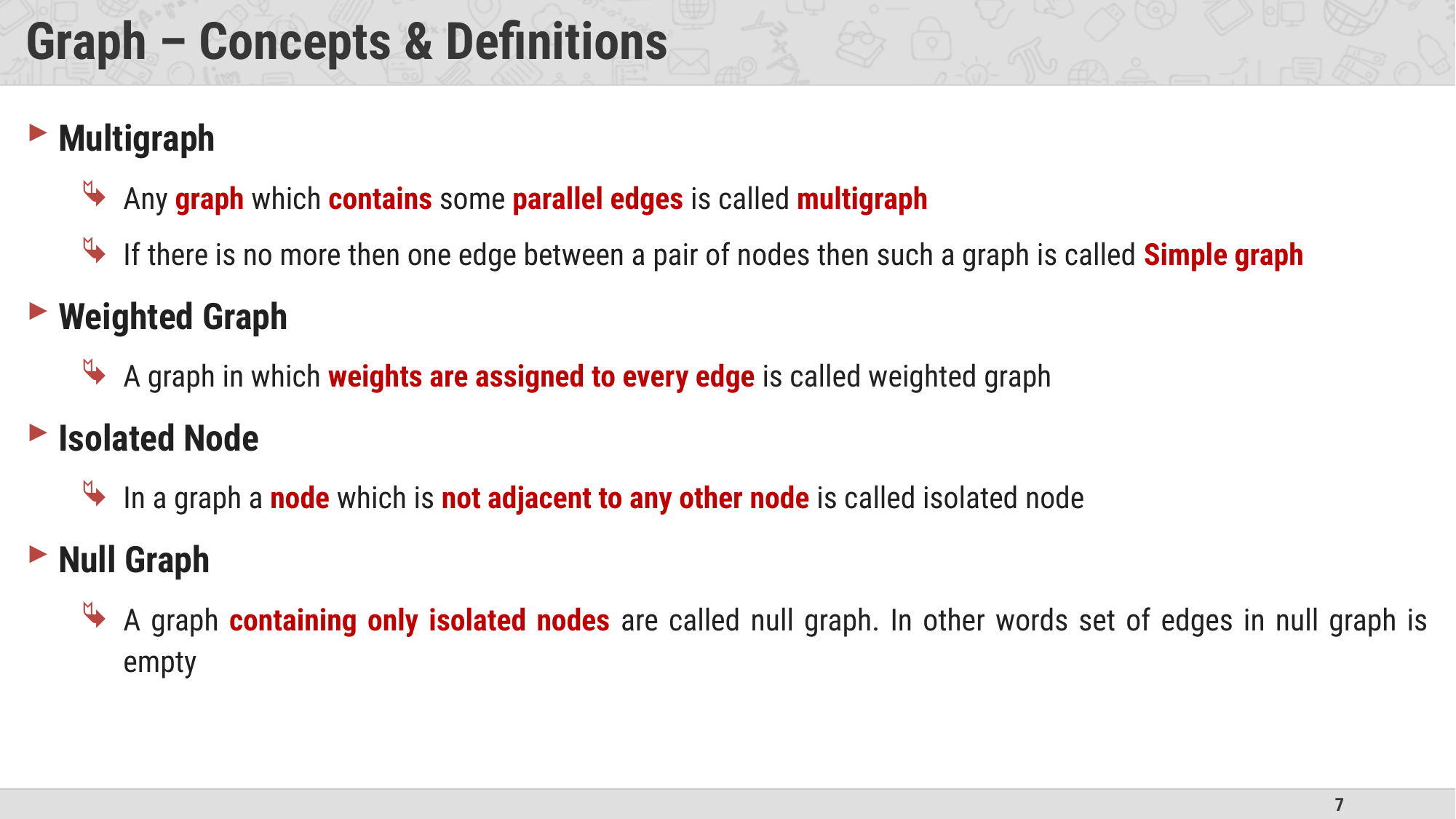

# Graph – Concepts & Definitions
Multigraph
Any graph which contains some parallel edges is called multigraph
If there is no more then one edge between a pair of nodes then such a graph is called Simple graph
Weighted Graph
A graph in which weights are assigned to every edge is called weighted graph
Isolated Node
In a graph a node which is not adjacent to any other node is called isolated node
Null Graph
A graph containing only isolated nodes are called null graph. In other words set of edges in null graph is empty